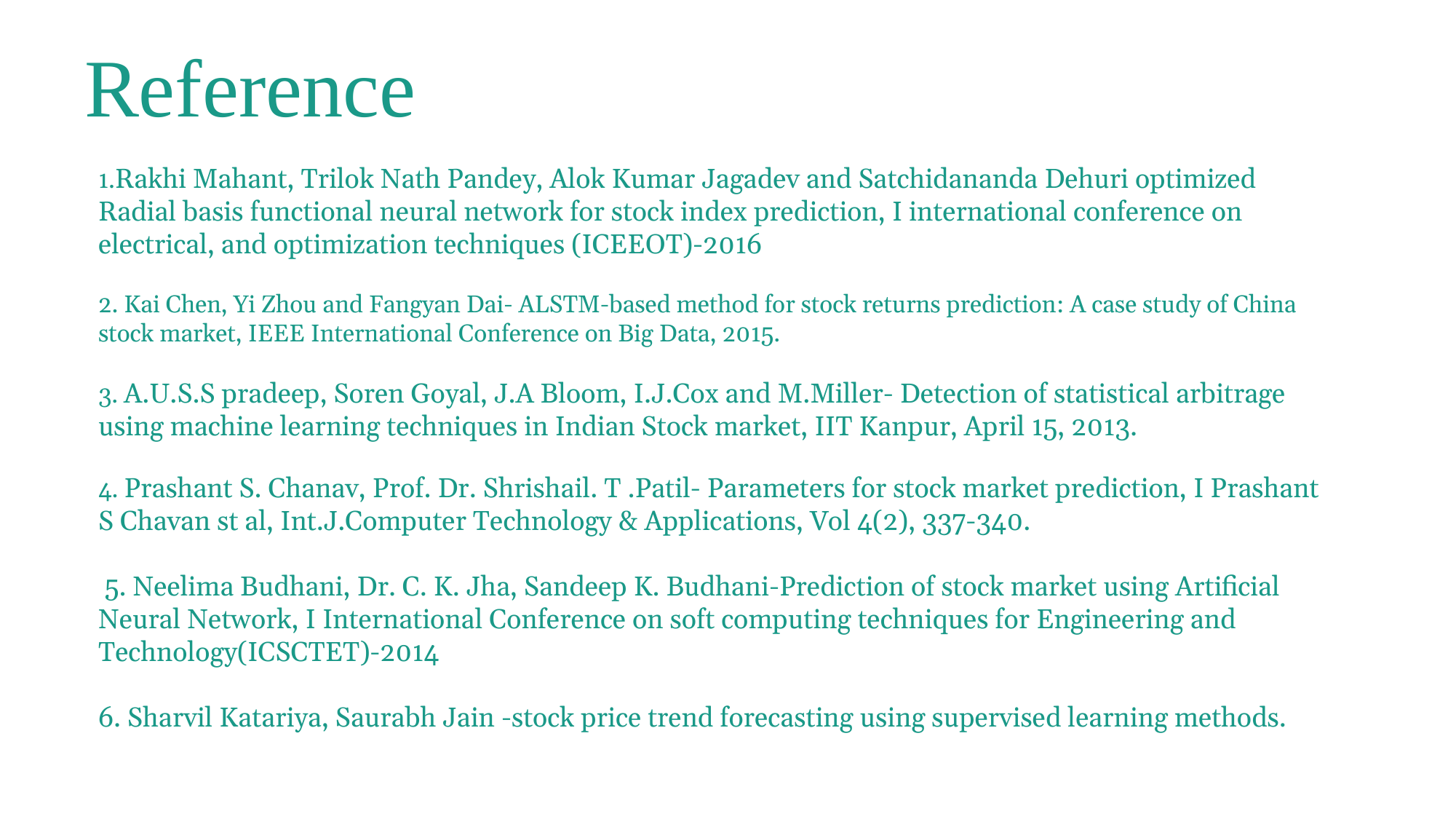

Reference
1.Rakhi Mahant, Trilok Nath Pandey, Alok Kumar Jagadev and Satchidananda Dehuri optimized Radial basis functional neural network for stock index prediction, I international conference on electrical, and optimization techniques (ICEEOT)-2016

2. Kai Chen, Yi Zhou and Fangyan Dai- ALSTM-based method for stock returns prediction: A case study of China stock market, IEEE International Conference on Big Data, 2015.

3. A.U.S.S pradeep, Soren Goyal, J.A Bloom, I.J.Cox and M.Miller- Detection of statistical arbitrage using machine learning techniques in Indian Stock market, IIT Kanpur, April 15, 2013.

4. Prashant S. Chanav, Prof. Dr. Shrishail. T .Patil- Parameters for stock market prediction, I Prashant S Chavan st al, Int.J.Computer Technology & Applications, Vol 4(2), 337-340.

 5. Neelima Budhani, Dr. C. K. Jha, Sandeep K. Budhani-Prediction of stock market using Artificial Neural Network, I International Conference on soft computing techniques for Engineering and Technology(ICSCTET)-2014

6. Sharvil Katariya, Saurabh Jain -stock price trend forecasting using supervised learning methods.